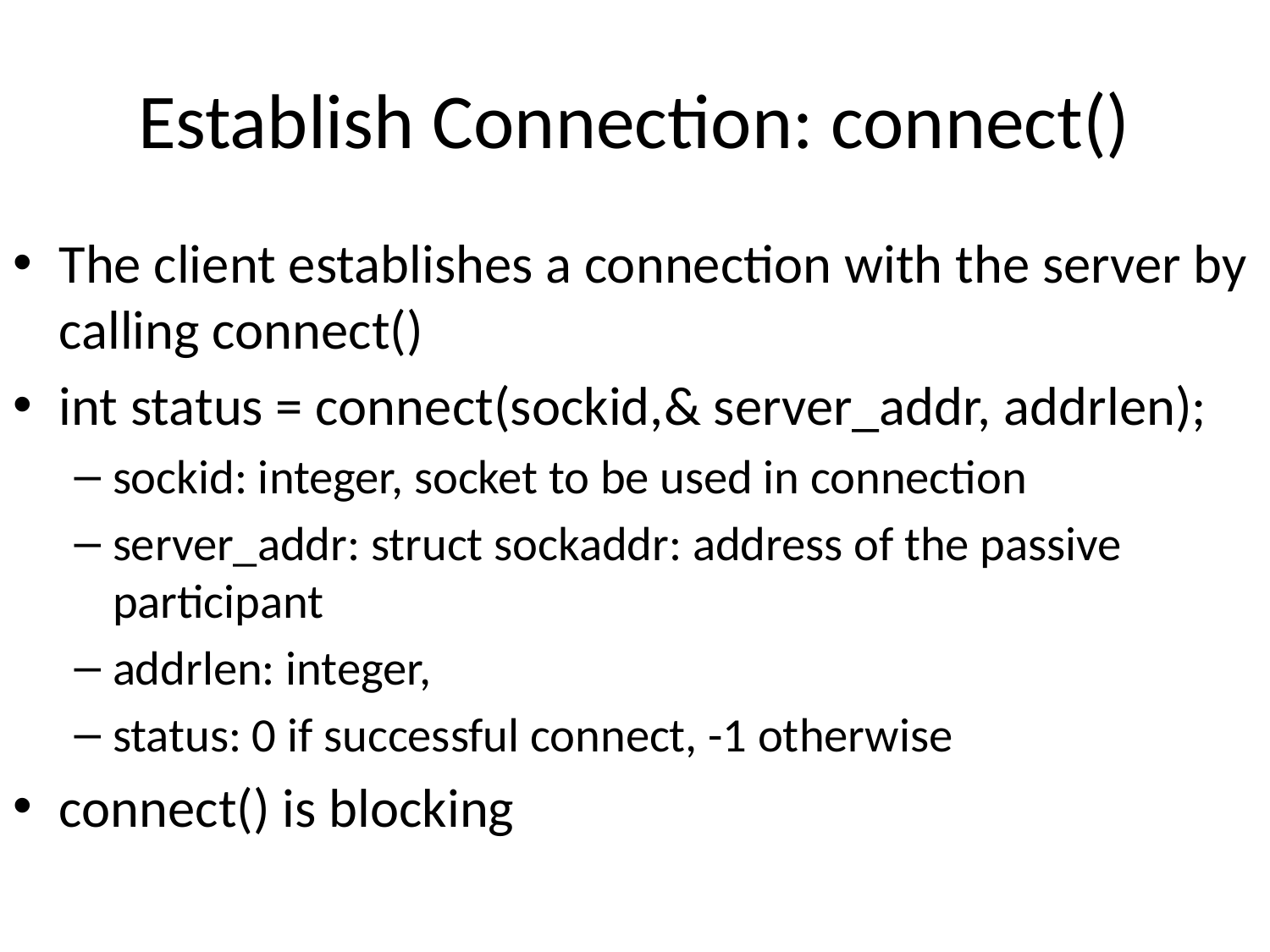

# Establish Connection: connect()
The client establishes a connection with the server by calling connect() 
int status = connect(sockid,& server_addr, addrlen); 
sockid: integer, socket to be used in connection 
server_addr: struct sockaddr: address of the passive participant 
addrlen: integer,
status: 0 if successful connect, -1 otherwise 
connect() is blocking